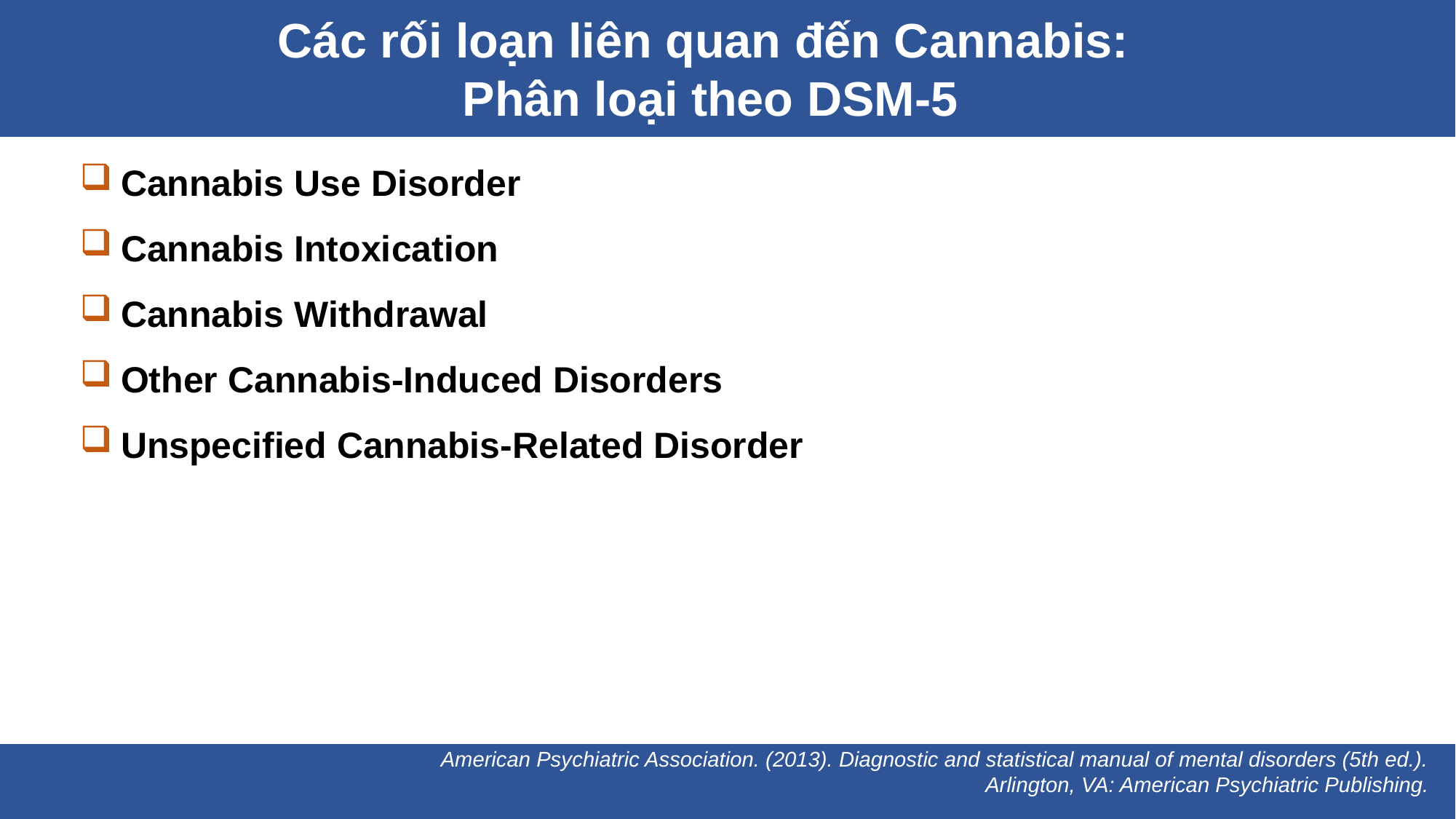

Các rối loạn liên quan đến Cannabis:
Phân loại theo DSM-5
Cannabis Use Disorder
Cannabis Intoxication
Cannabis Withdrawal
Other Cannabis-Induced Disorders
Unspecified Cannabis-Related Disorder
American Psychiatric Association. (2013). Diagnostic and statistical manual of mental disorders (5th ed.). Arlington, VA: American Psychiatric Publishing.
American Psychiatric Association. (2013). Diagnostic and statistical manual of mental disorders (5th ed.). Arlington, VA: American Psychiatric Publishing.